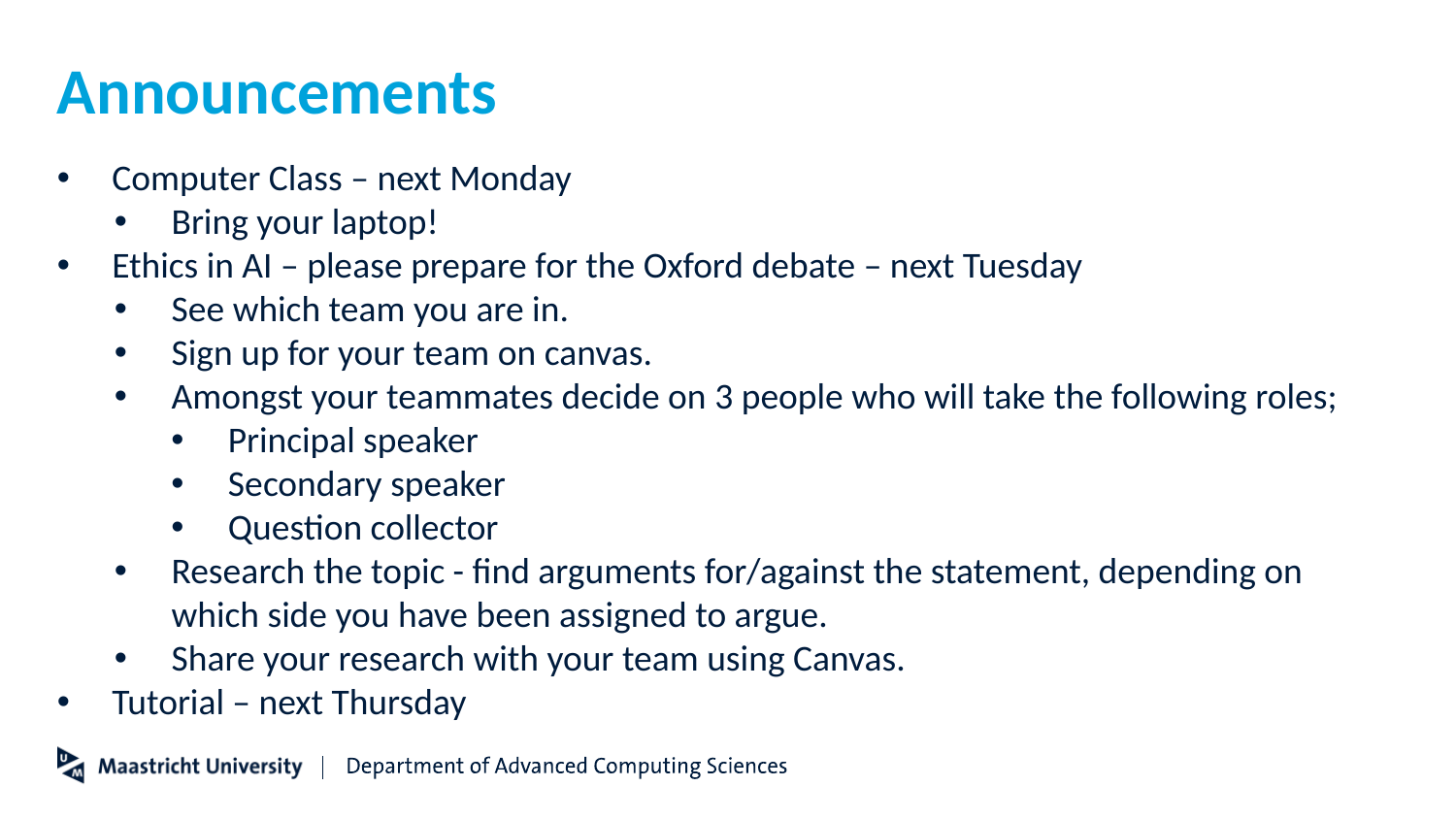

# Announcements
Computer Class – next Monday
Bring your laptop!
Ethics in AI – please prepare for the Oxford debate – next Tuesday
See which team you are in.
Sign up for your team on canvas.
Amongst your teammates decide on 3 people who will take the following roles;
Principal speaker
Secondary speaker
Question collector
Research the topic - find arguments for/against the statement, depending on which side you have been assigned to argue.
Share your research with your team using Canvas.
Tutorial – next Thursday